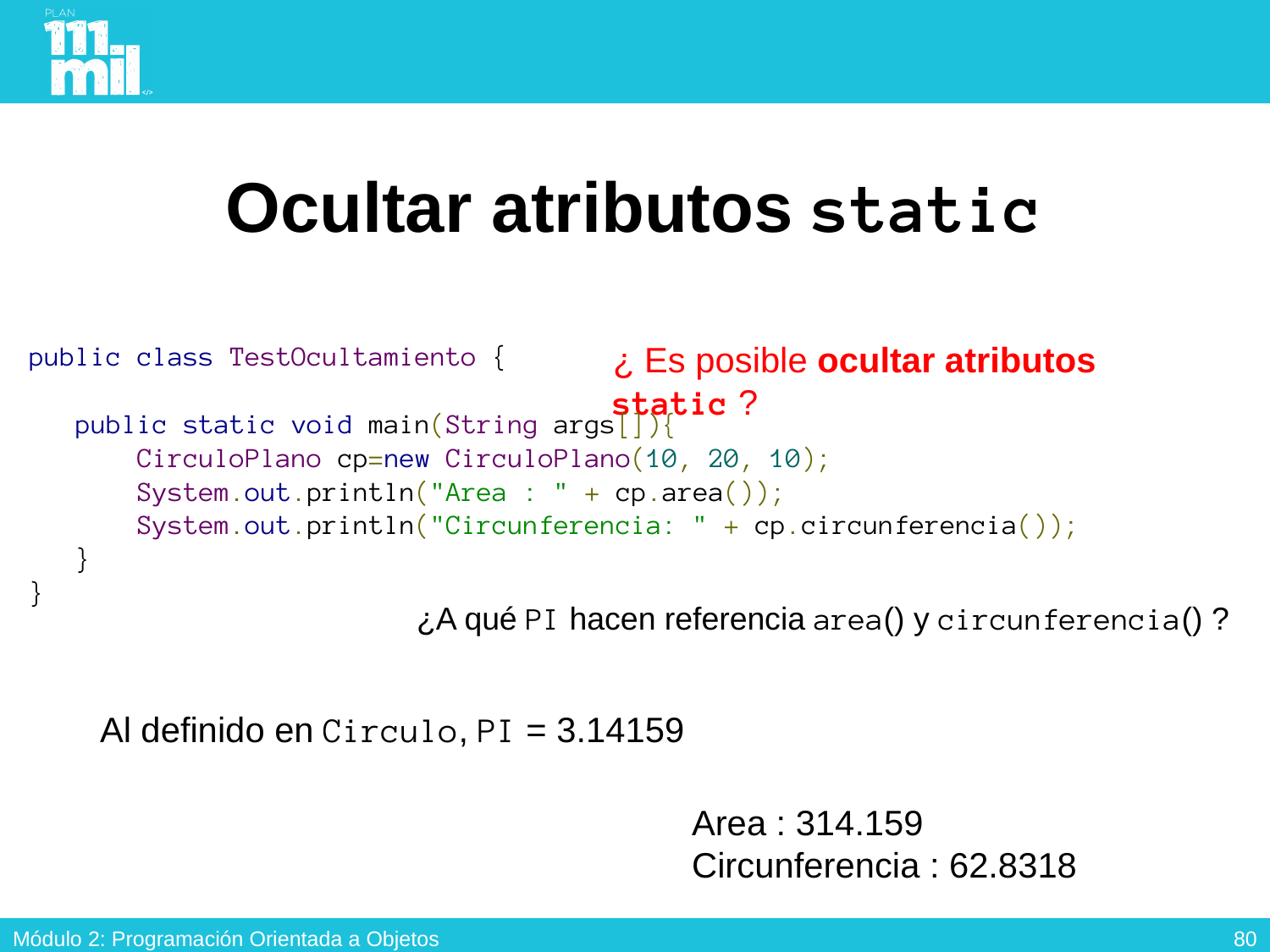

# Ocultar atributos static
public class TestOcultamiento {

   public static void main(String args[]){
       CirculoPlano cp=new CirculoPlano(10, 20, 10);
       System.out.println("Area : " + cp.area());
       System.out.println("Circunferencia: " + cp.circunferencia());
   }
}
¿ Es posible ocultar atributos static ?
¿A qué PI hacen referencia area() y circunferencia() ?
Al definido en Circulo, PI = 3.14159
Area : 314.159
Circunferencia : 62.8318
80
Módulo 2: Programación Orientada a Objetos